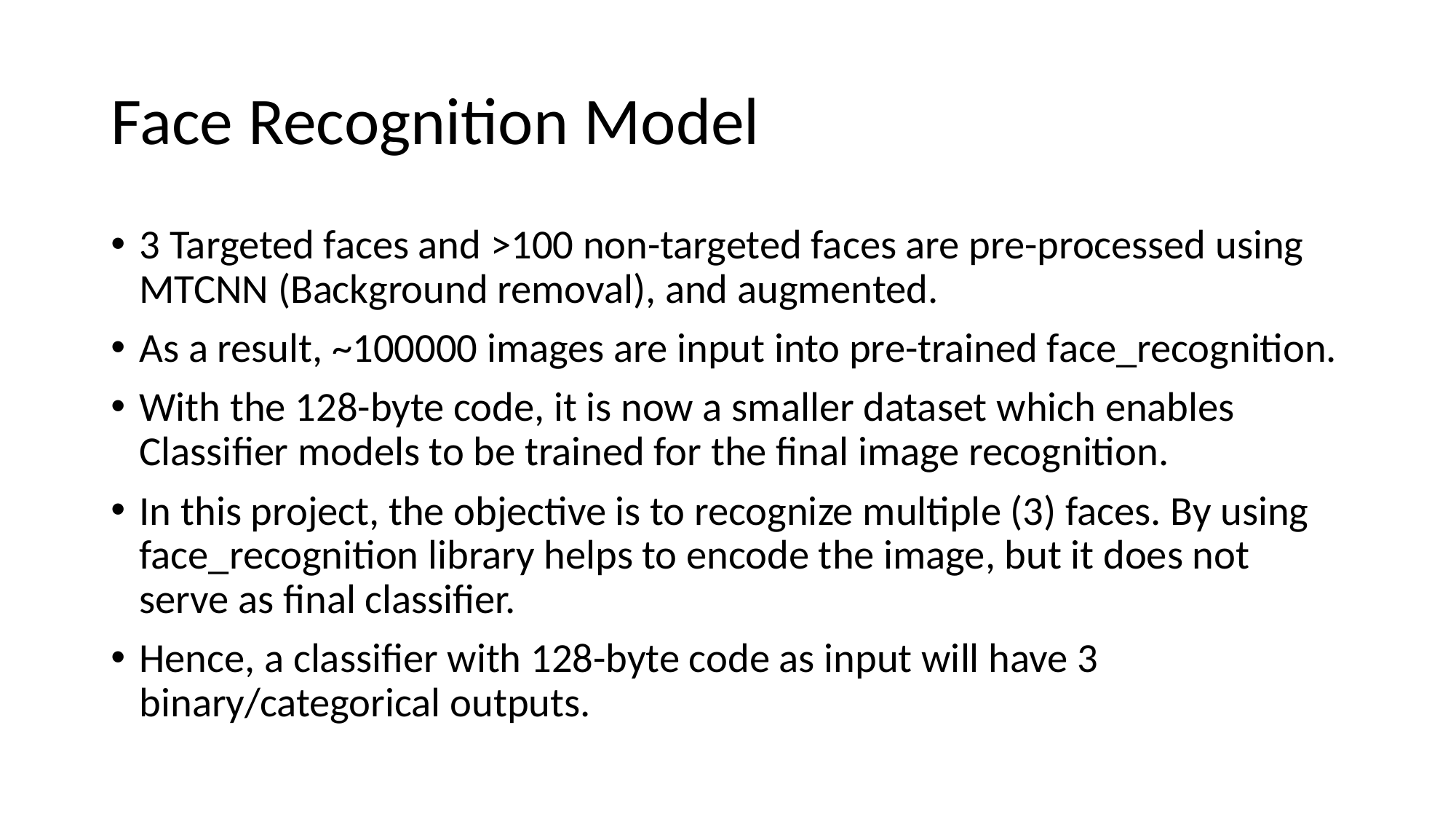

# Face Recognition Model
3 Targeted faces and >100 non-targeted faces are pre-processed using MTCNN (Background removal), and augmented.
As a result, ~100000 images are input into pre-trained face_recognition.
With the 128-byte code, it is now a smaller dataset which enables Classifier models to be trained for the final image recognition.
In this project, the objective is to recognize multiple (3) faces. By using face_recognition library helps to encode the image, but it does not serve as final classifier.
Hence, a classifier with 128-byte code as input will have 3 binary/categorical outputs.